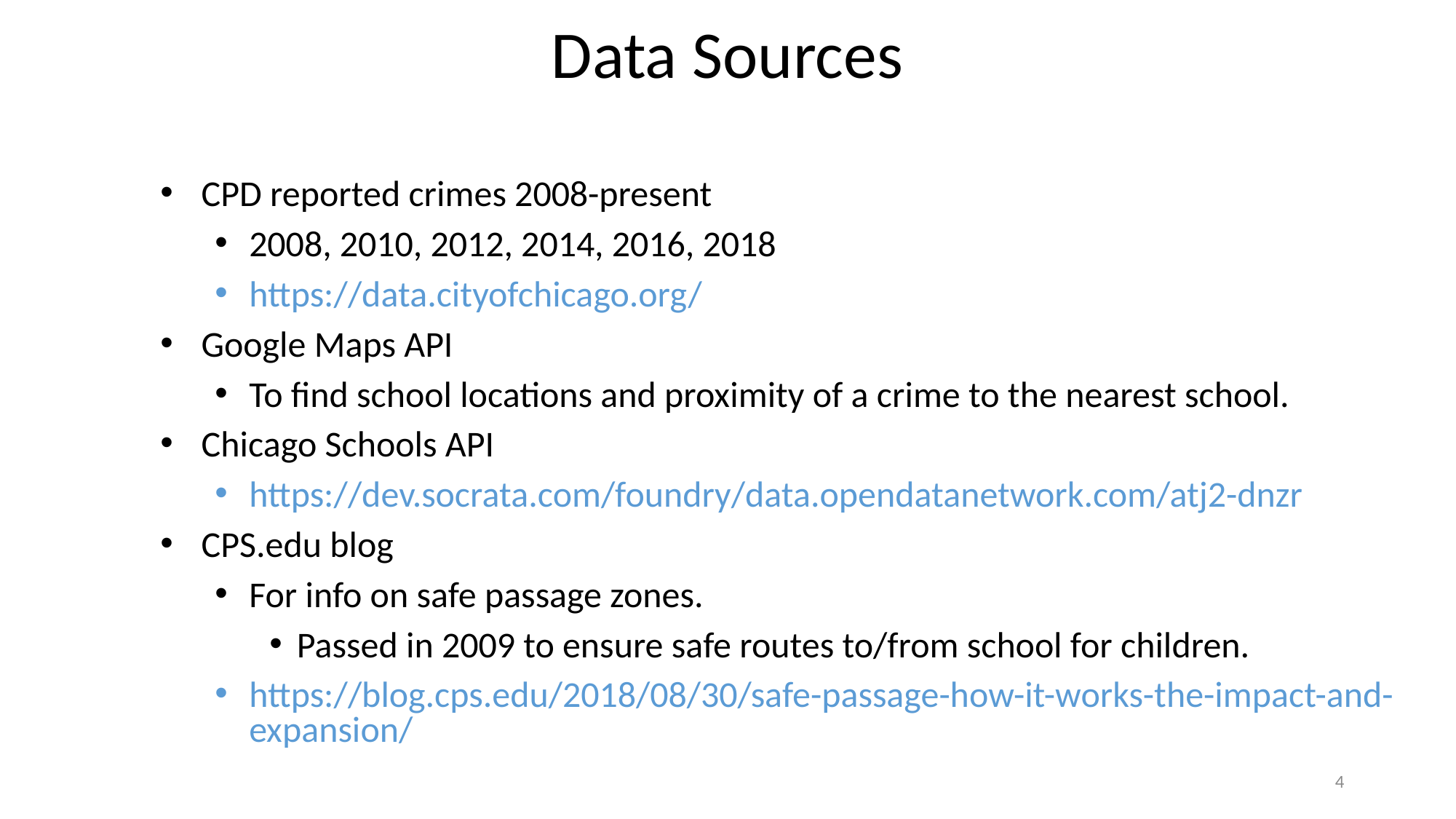

# Data Sources
CPD reported crimes 2008-present
2008, 2010, 2012, 2014, 2016, 2018
https://data.cityofchicago.org/
Google Maps API
To find school locations and proximity of a crime to the nearest school.
Chicago Schools API
https://dev.socrata.com/foundry/data.opendatanetwork.com/atj2-dnzr
CPS.edu blog
For info on safe passage zones.
Passed in 2009 to ensure safe routes to/from school for children.
https://blog.cps.edu/2018/08/30/safe-passage-how-it-works-the-impact-and-expansion/

4